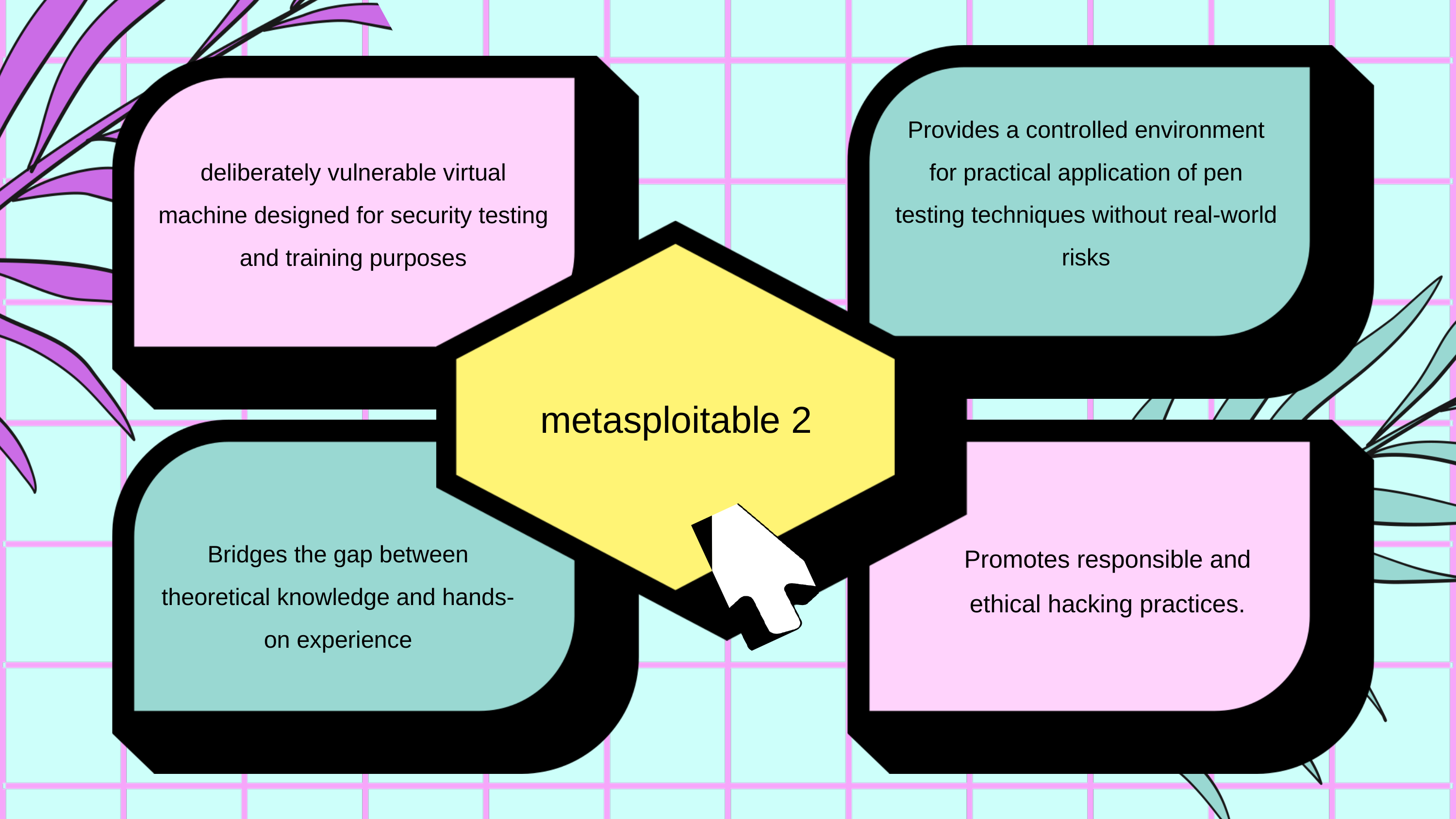

Provides a controlled environment for practical application of pen testing techniques without real-world risks

deliberately vulnerable virtual machine designed for security testing and training purposes

metasploitable 2

Bridges the gap between theoretical knowledge and hands-on experience

Promotes responsible and ethical hacking practices.